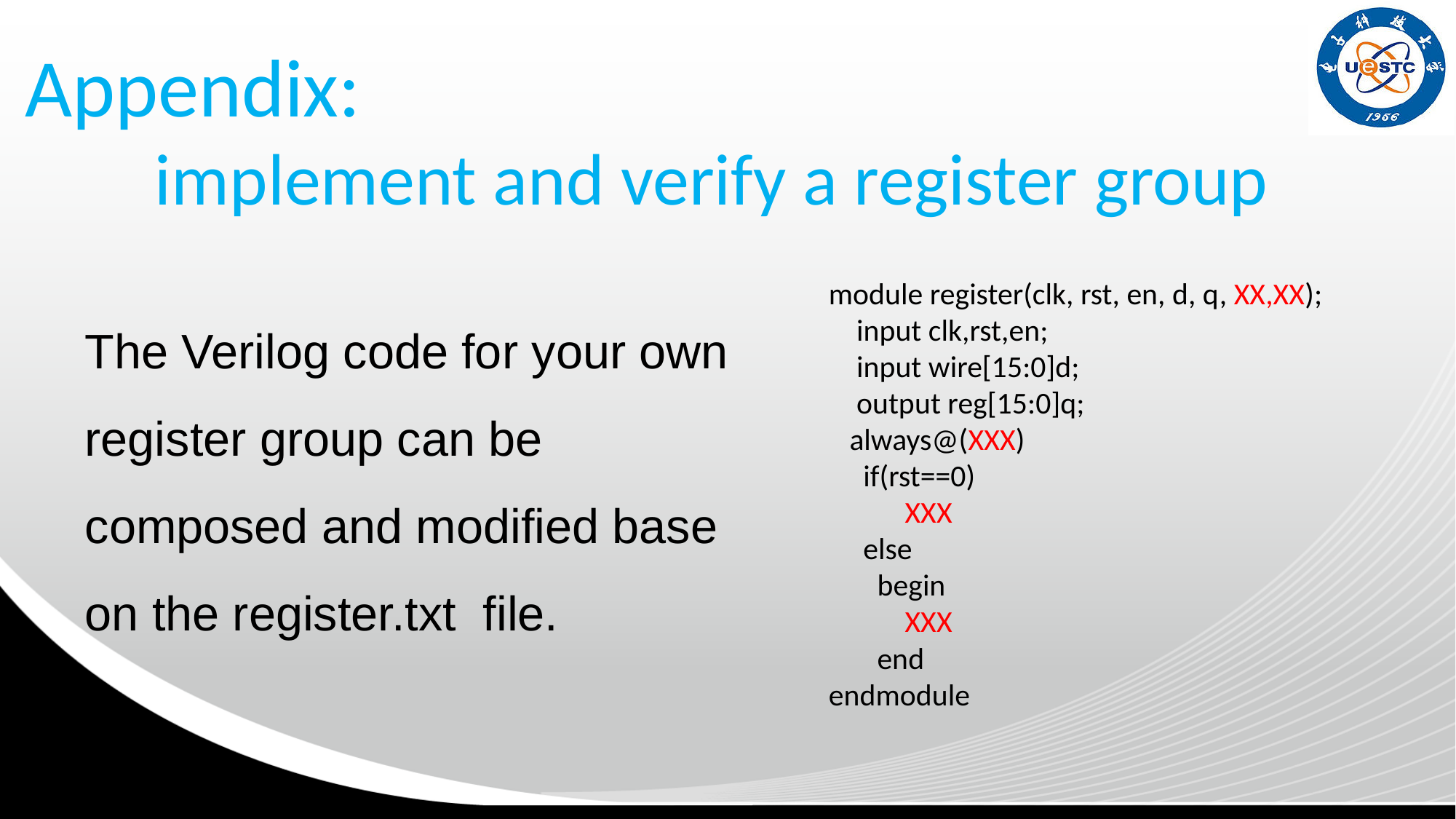

# Appendix: implement and verify a register group
module register(clk, rst, en, d, q, XX,XX);
    input clk,rst,en;
    input wire[15:0]d;
    output reg[15:0]q;
   always@(XXX)
     if(rst==0)
           XXX
     else
       begin
           XXX
       end
endmodule
The Verilog code for your own register group can be composed and modified base on the register.txt  file.